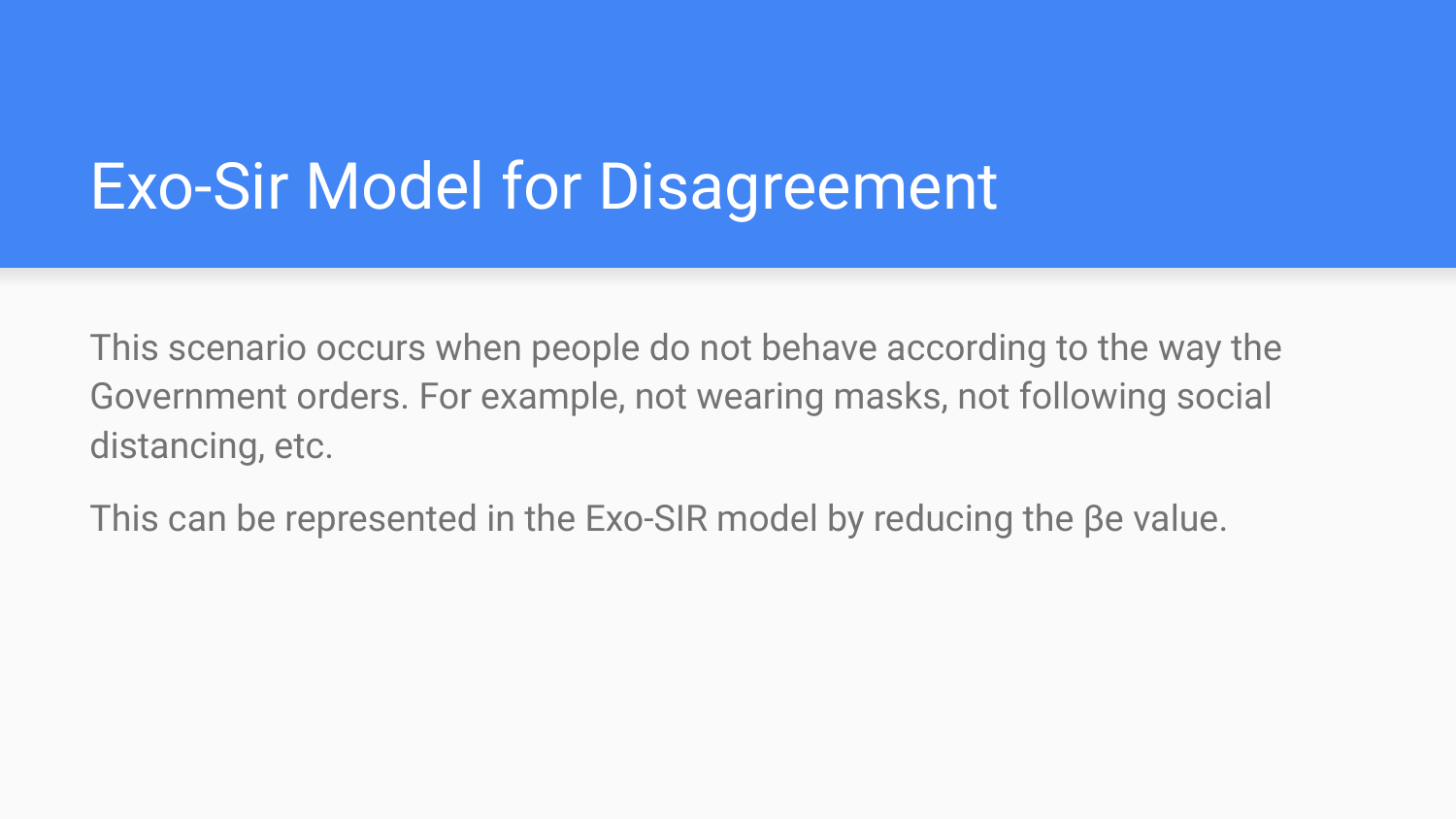

# Exo-Sir Model for Disagreement
This scenario occurs when people do not behave according to the way the Government orders. For example, not wearing masks, not following social distancing, etc.
This can be represented in the Exo-SIR model by reducing the βe value.